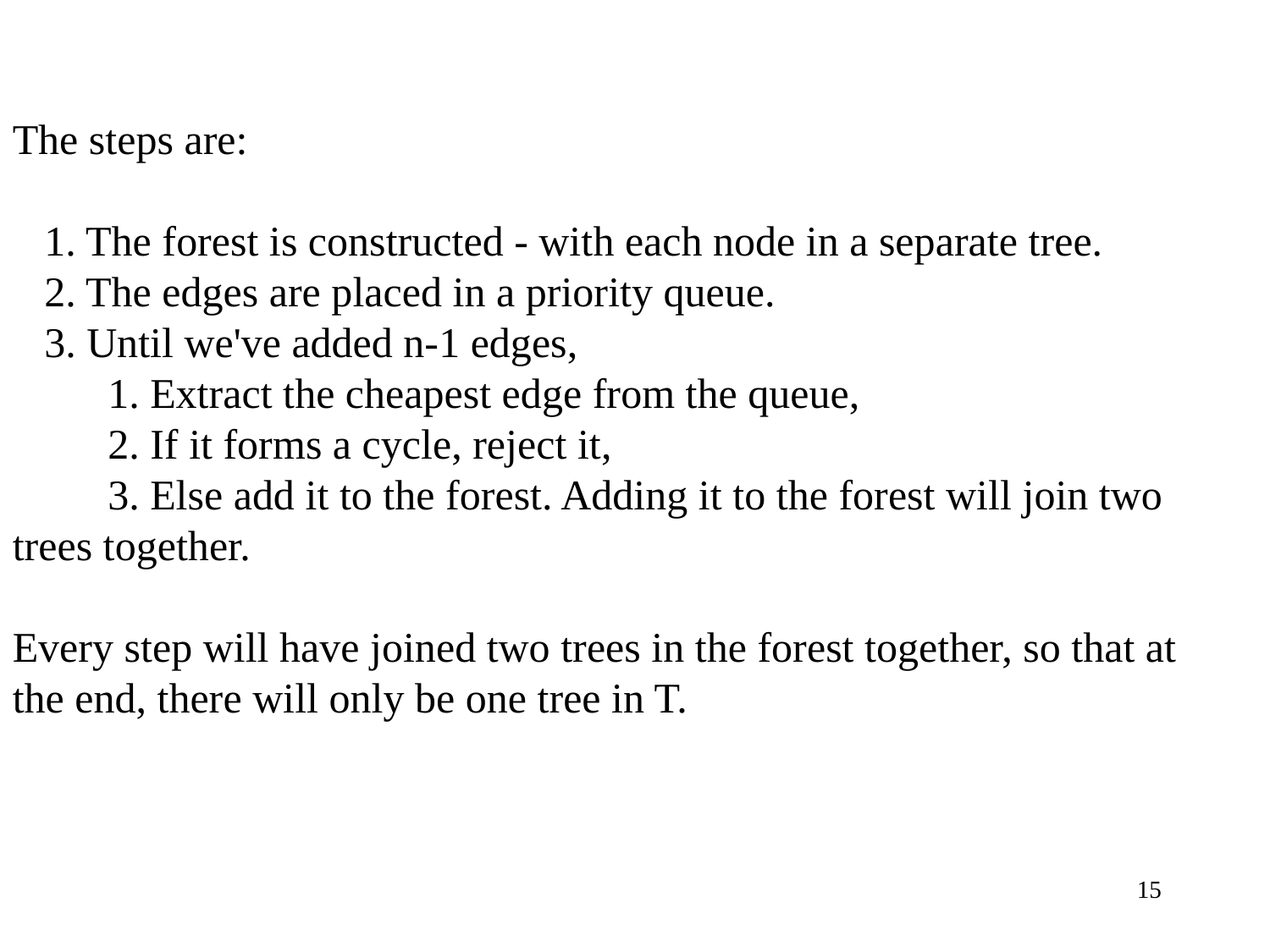

The steps are:

   1. The forest is constructed - with each node in a separate tree.
   2. The edges are placed in a priority queue.
   3. Until we've added n-1 edges,
         1. Extract the cheapest edge from the queue,
         2. If it forms a cycle, reject it,
         3. Else add it to the forest. Adding it to the forest will join two trees together.

Every step will have joined two trees in the forest together, so that at the end, there will only be one tree in T.
15